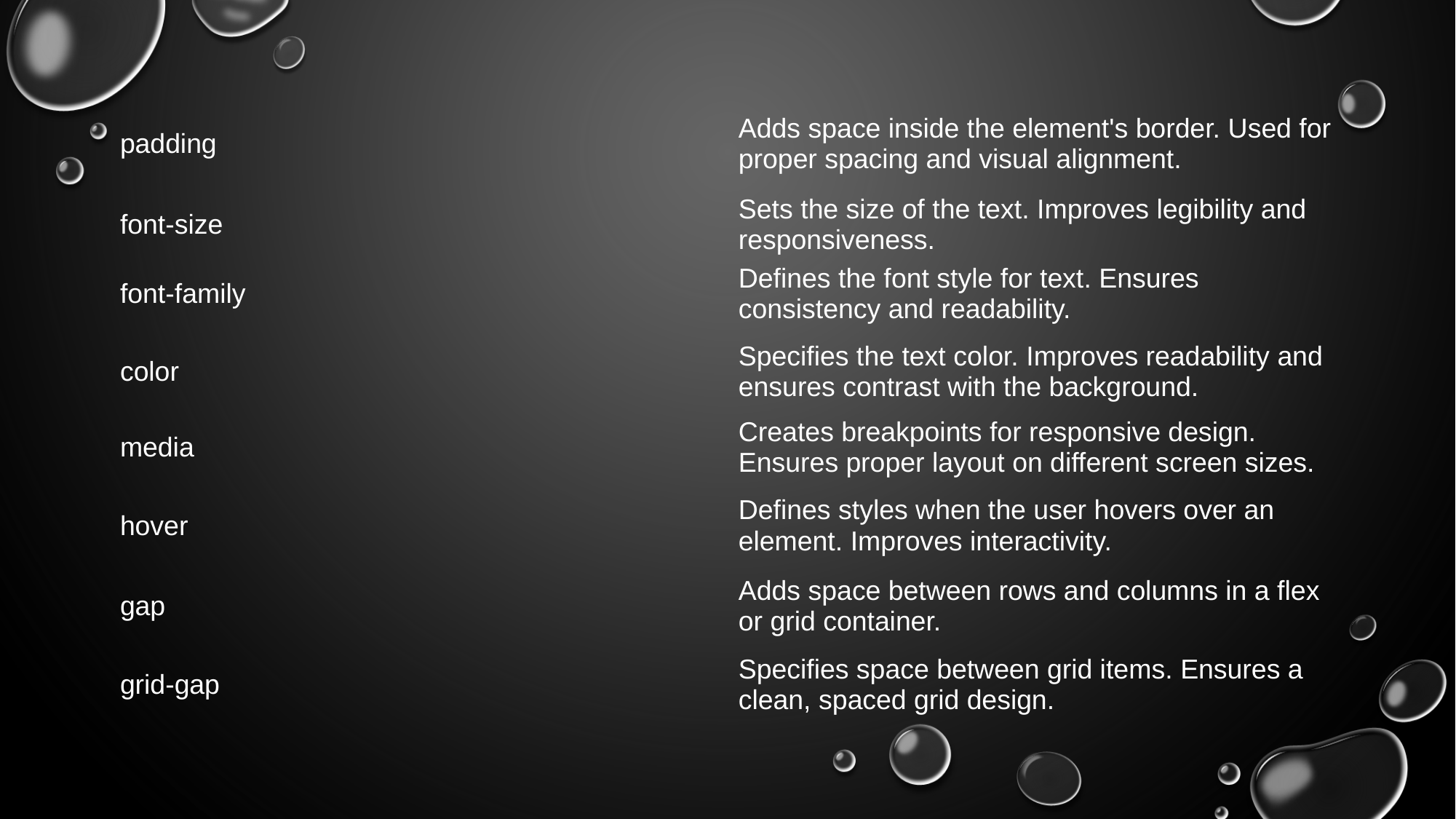

| padding | Adds space inside the element's border. Used for proper spacing and visual alignment. |
| --- | --- |
| font-size | Sets the size of the text. Improves legibility and responsiveness. |
| --- | --- |
| font-family | Defines the font style for text. Ensures consistency and readability. |
| --- | --- |
| color | Specifies the text color. Improves readability and ensures contrast with the background. |
| --- | --- |
| media | Creates breakpoints for responsive design. Ensures proper layout on different screen sizes. |
| --- | --- |
| hover | Defines styles when the user hovers over an element. Improves interactivity. |
| --- | --- |
| gap | Adds space between rows and columns in a flex or grid container. |
| --- | --- |
| grid-gap | Specifies space between grid items. Ensures a clean, spaced grid design. |
| --- | --- |